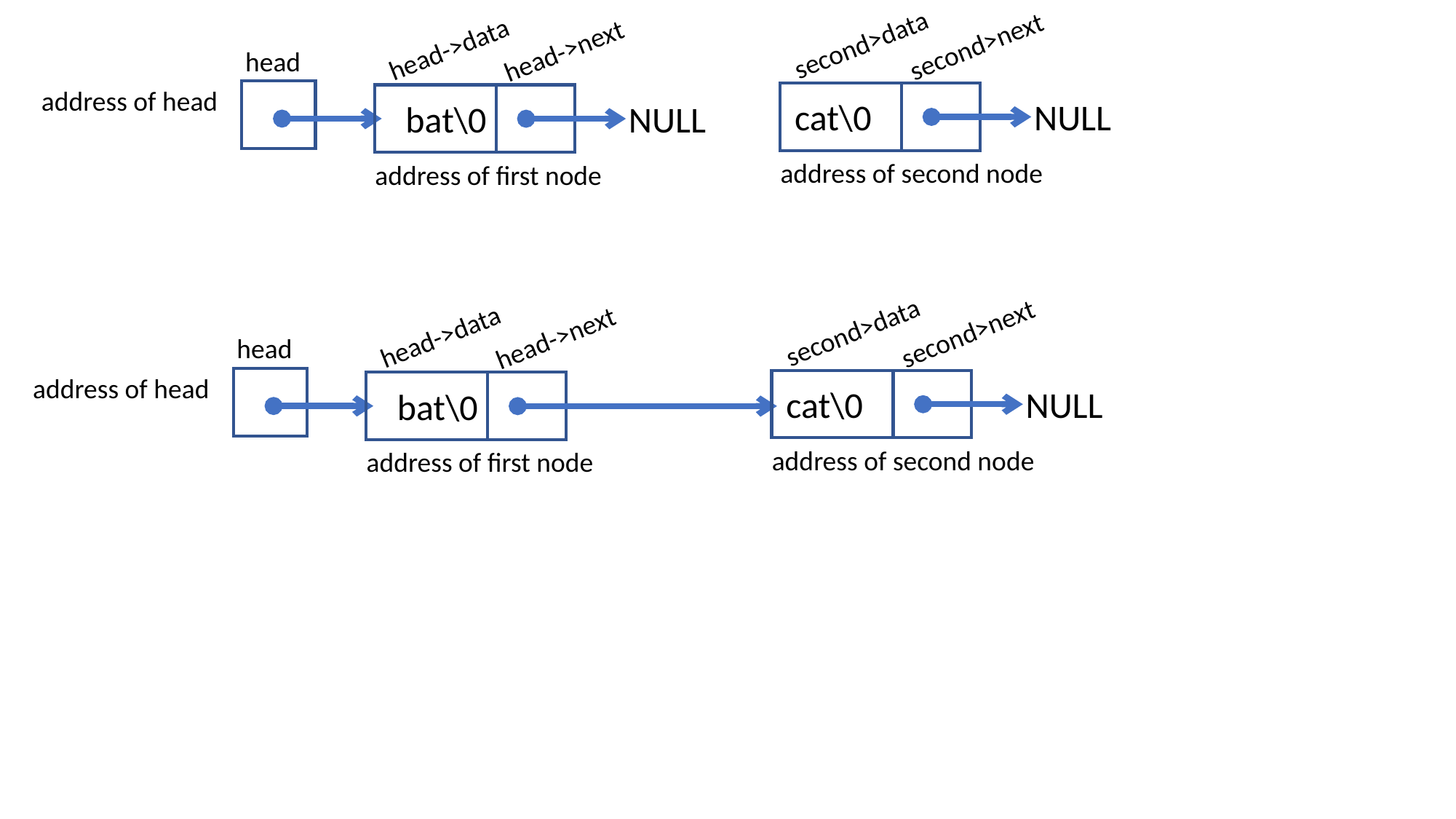

second>next

second>data
head->data
head->next
head
address of head

cat\0

bat\0
NULL
NULL
address of second node
address of first node
head->data
second>next

head->next
second>data
head
address of head

cat\0

bat\0
NULL
address of second node
address of first node